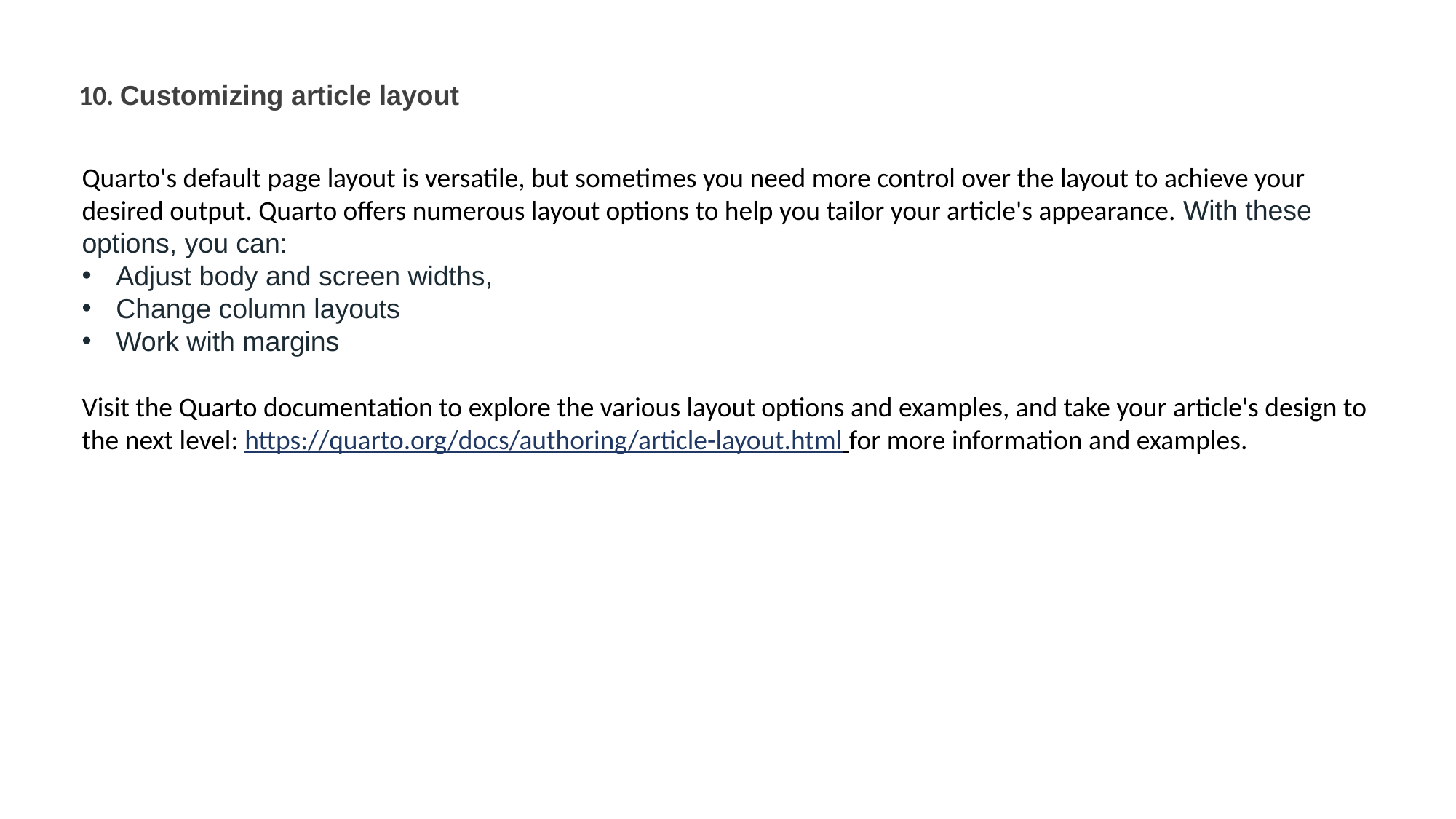

10. Customizing article layout
Quarto's default page layout is versatile, but sometimes you need more control over the layout to achieve your desired output. Quarto offers numerous layout options to help you tailor your article's appearance. With these options, you can:
Adjust body and screen widths,
Change column layouts
Work with margins

Visit the Quarto documentation to explore the various layout options and examples, and take your article's design to the next level: https://quarto.org/docs/authoring/article-layout.html for more information and examples.